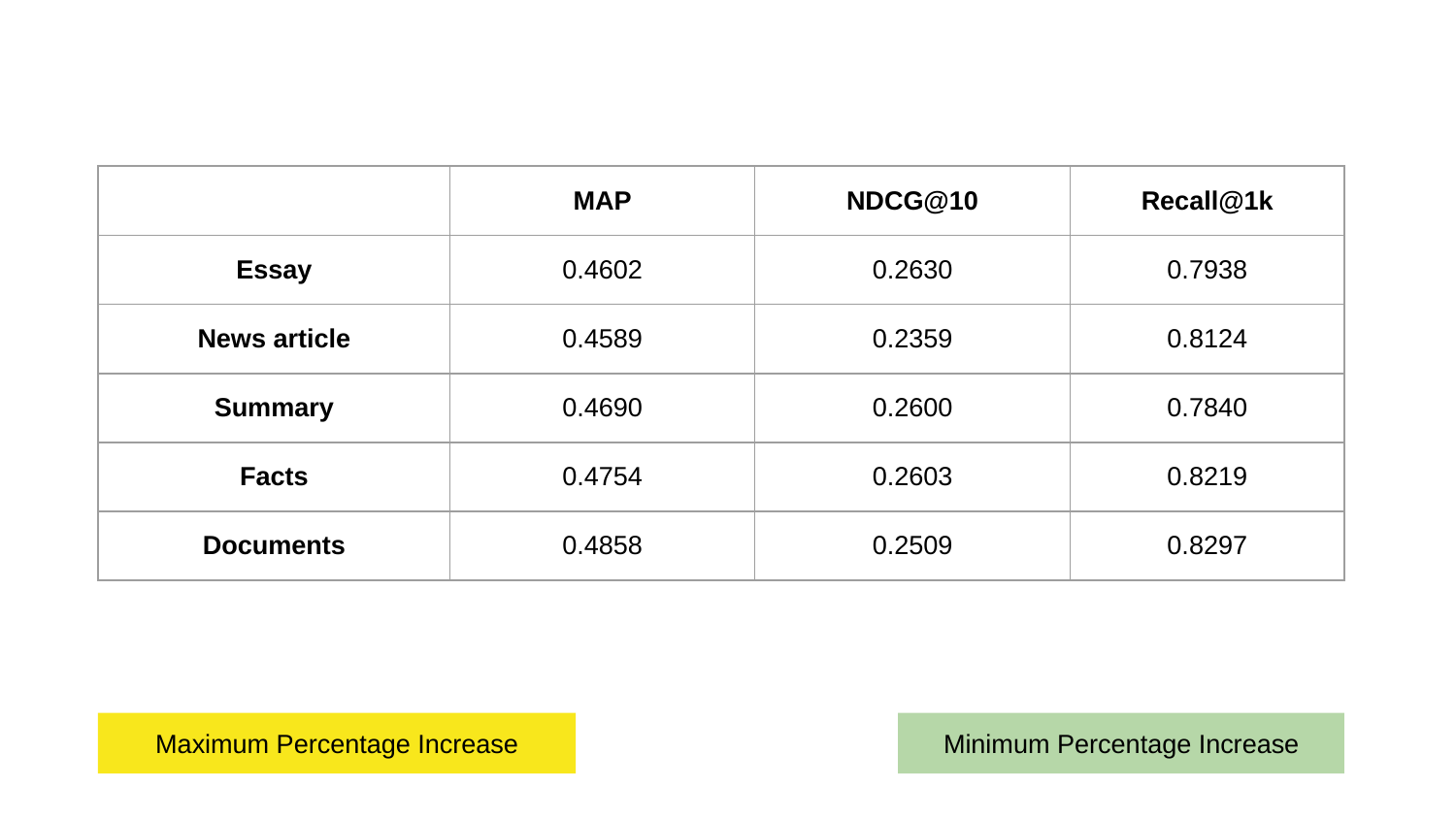

|  | MAP | NDCG@10 | Recall@1k |
| --- | --- | --- | --- |
| Essay | 0.4602 | 0.2630 | 0.7938 |
| News article | 0.4589 | 0.2359 | 0.8124 |
| Summary | 0.4690 | 0.2600 | 0.7840 |
| Facts | 0.4754 | 0.2603 | 0.8219 |
| Documents | 0.4858 | 0.2509 | 0.8297 |
Maximum Percentage Increase
Minimum Percentage Increase